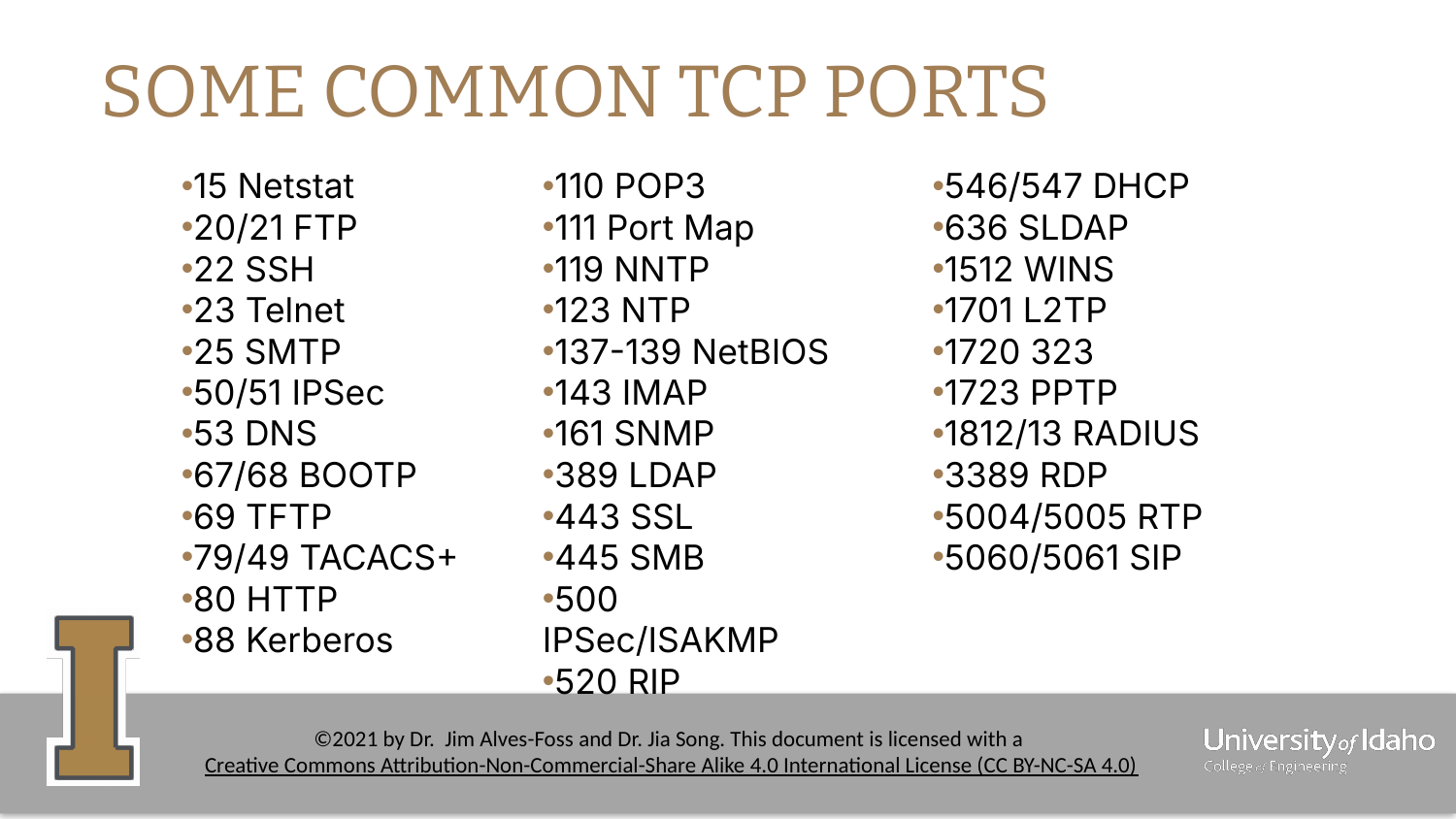

# SOME COMMON TCP PORTS
15 Netstat
20/21 FTP
22 SSH
23 Telnet
25 SMTP
50/51 IPSec
53 DNS
67/68 BOOTP
69 TFTP
79/49 TACACS+
80 HTTP
88 Kerberos
110 POP3
111 Port Map
119 NNTP
123 NTP
137-139 NetBIOS
143 IMAP
161 SNMP
389 LDAP
443 SSL
445 SMB
500 IPSec/ISAKMP
520 RIP
546/547 DHCP
636 SLDAP
1512 WINS
1701 L2TP
1720 323
1723 PPTP
1812/13 RADIUS
3389 RDP
5004/5005 RTP
5060/5061 SIP